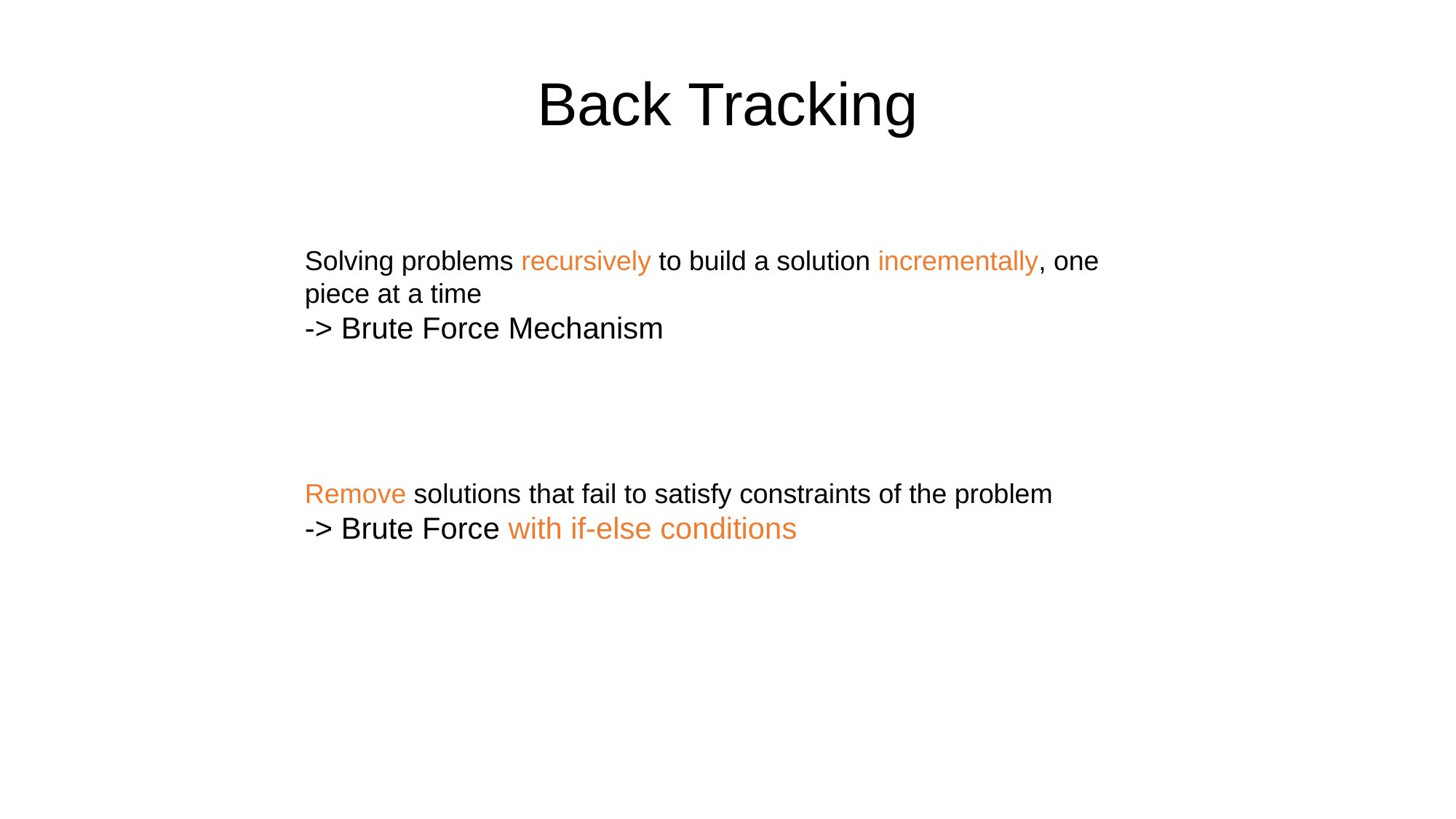

Back Tracking
Solving problems recursively to build a solution incrementally, one piece at a time
-> Brute Force Mechanism

Remove solutions that fail to satisfy constraints of the problem
-> Brute Force with if-else conditions